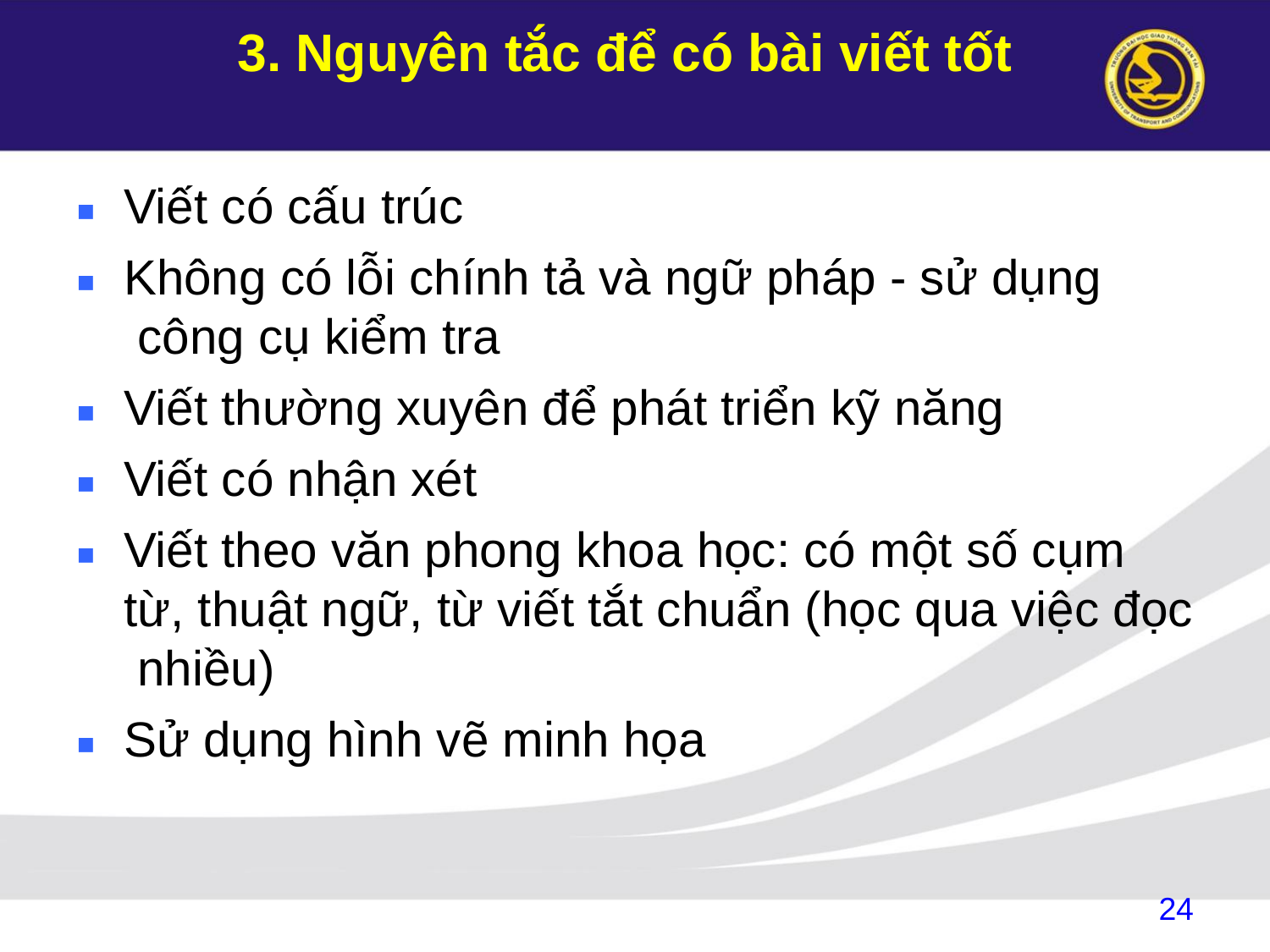

# 3. Nguyên tắc để có bài viết tốt
Viết có cấu trúc
Không có lỗi chính tả và ngữ pháp - sử dụng  công cụ kiểm tra
Viết thường xuyên để phát triển kỹ năng
Viết có nhận xét
Viết theo văn phong khoa học: có một số cụm  từ, thuật ngữ, từ viết tắt chuẩn (học qua việc đọc  nhiều)
Sử dụng hình vẽ minh họa
24